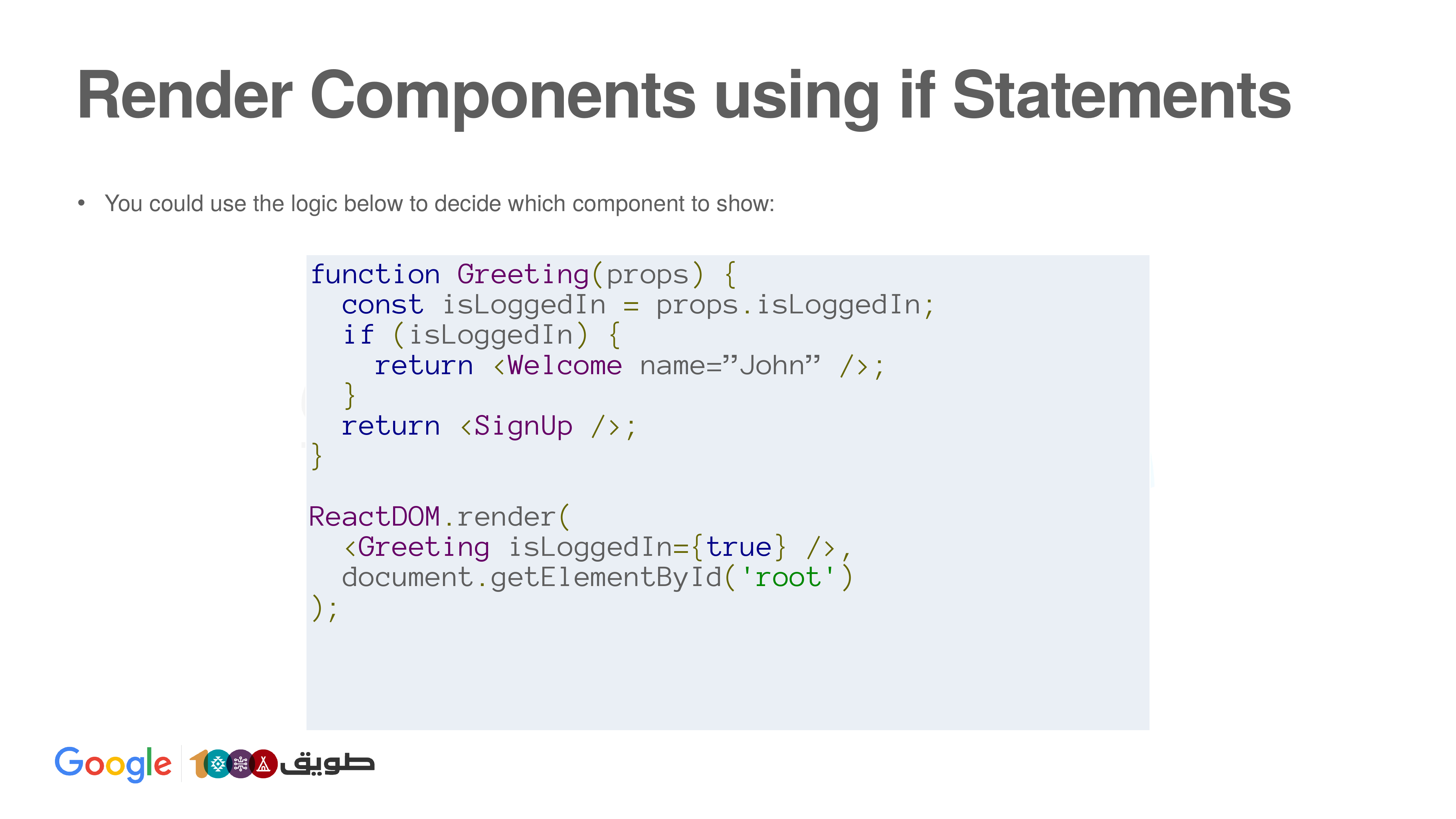

# Render Components using if Statements
You could use the logic below to decide which component to show:
| function Greeting(props) { const isLoggedIn = props.isLoggedIn; if (isLoggedIn) { return <Welcome name=”John” />; } return <SignUp />; } ReactDOM.render( <Greeting isLoggedIn={true} />, document.getElementById('root') ); |
| --- |